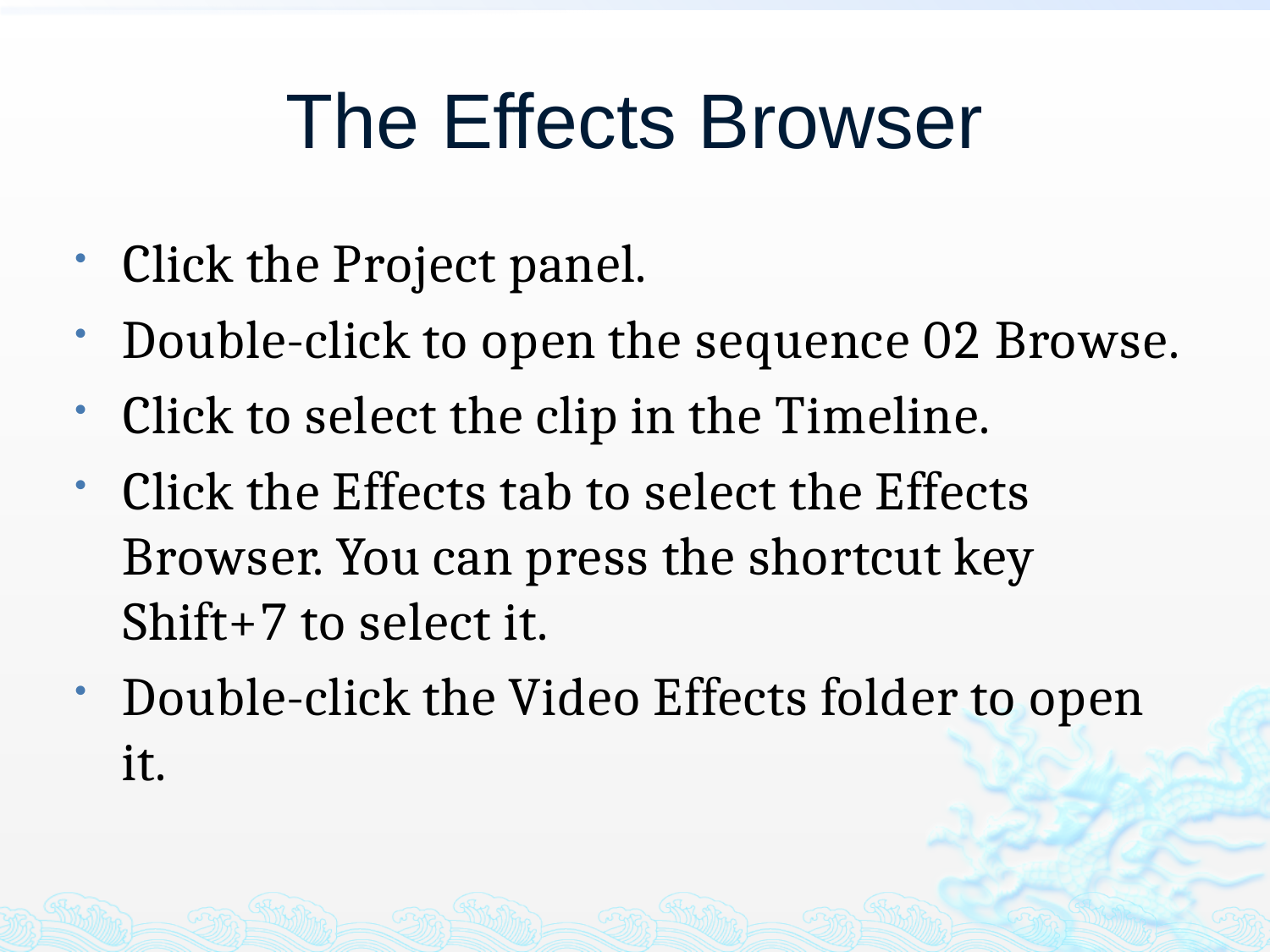

# The Effects Browser
Click the Project panel.
Double-click to open the sequence 02 Browse.
Click to select the clip in the Timeline.
Click the Effects tab to select the Effects Browser. You can press the shortcut key Shift+7 to select it.
Double-click the Video Effects folder to open it.